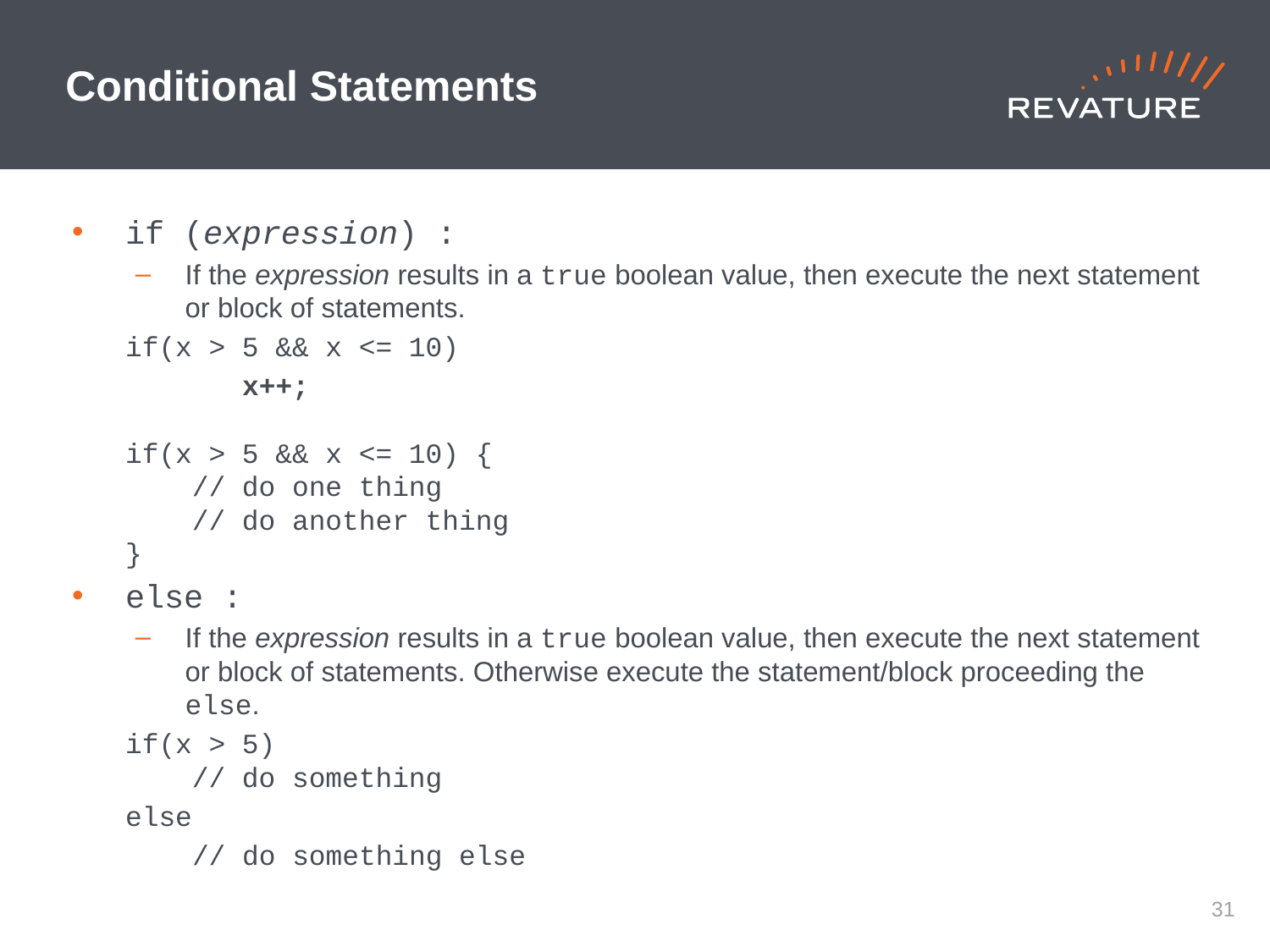

# Conditional Statements
if (expression) :
If the expression results in a true boolean value, then execute the next statement or block of statements.
	if(x > 5 && x <= 10)
       x++;
	if(x > 5 && x <= 10) {
	    // do one thing
	    // do another thing
	}
else :
If the expression results in a true boolean value, then execute the next statement or block of statements. Otherwise execute the statement/block proceeding the else.
	if(x > 5)
	    // do something
	else
	    // do something else
31